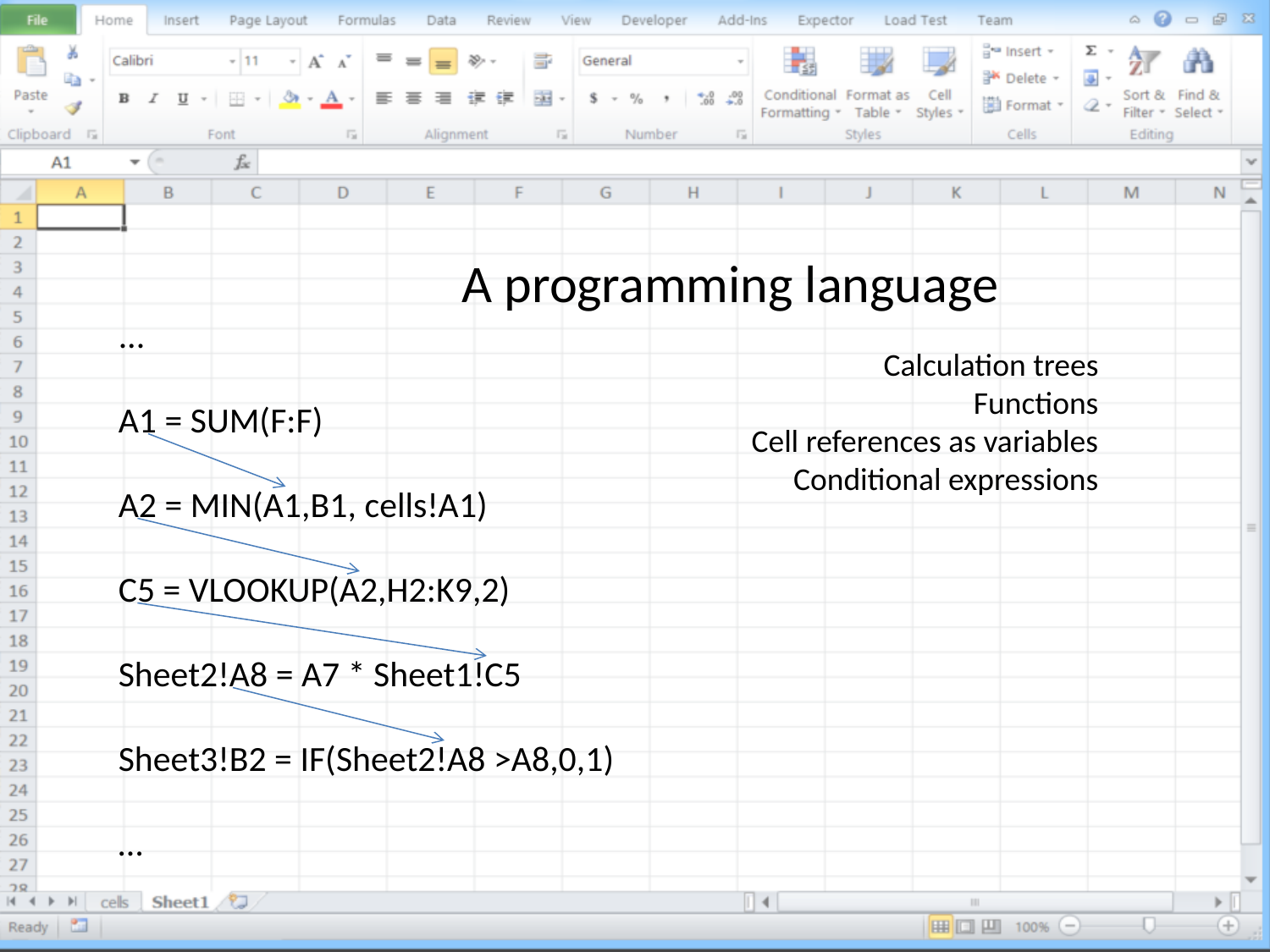

# A programming language
...

A1 = SUM(F:F)

A2 = MIN(A1,B1, cells!A1)

C5 = VLOOKUP(A2,H2:K9,2)

Sheet2!A8 = A7 * Sheet1!C5

Sheet3!B2 = IF(Sheet2!A8 >A8,0,1)

…
Calculation trees
Functions
Cell references as variables
Conditional expressions